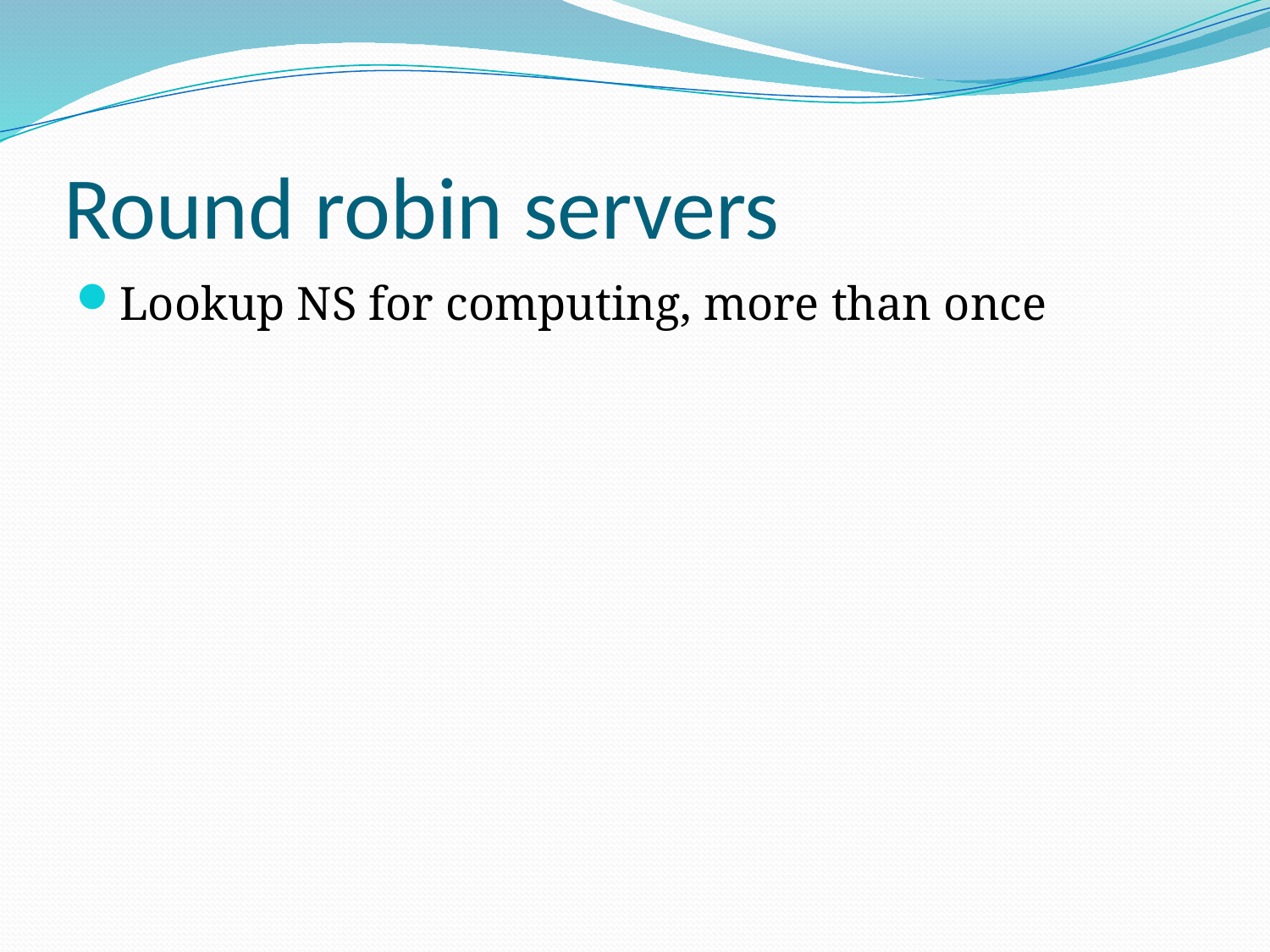

# Round robin servers
Lookup NS for computing, more than once